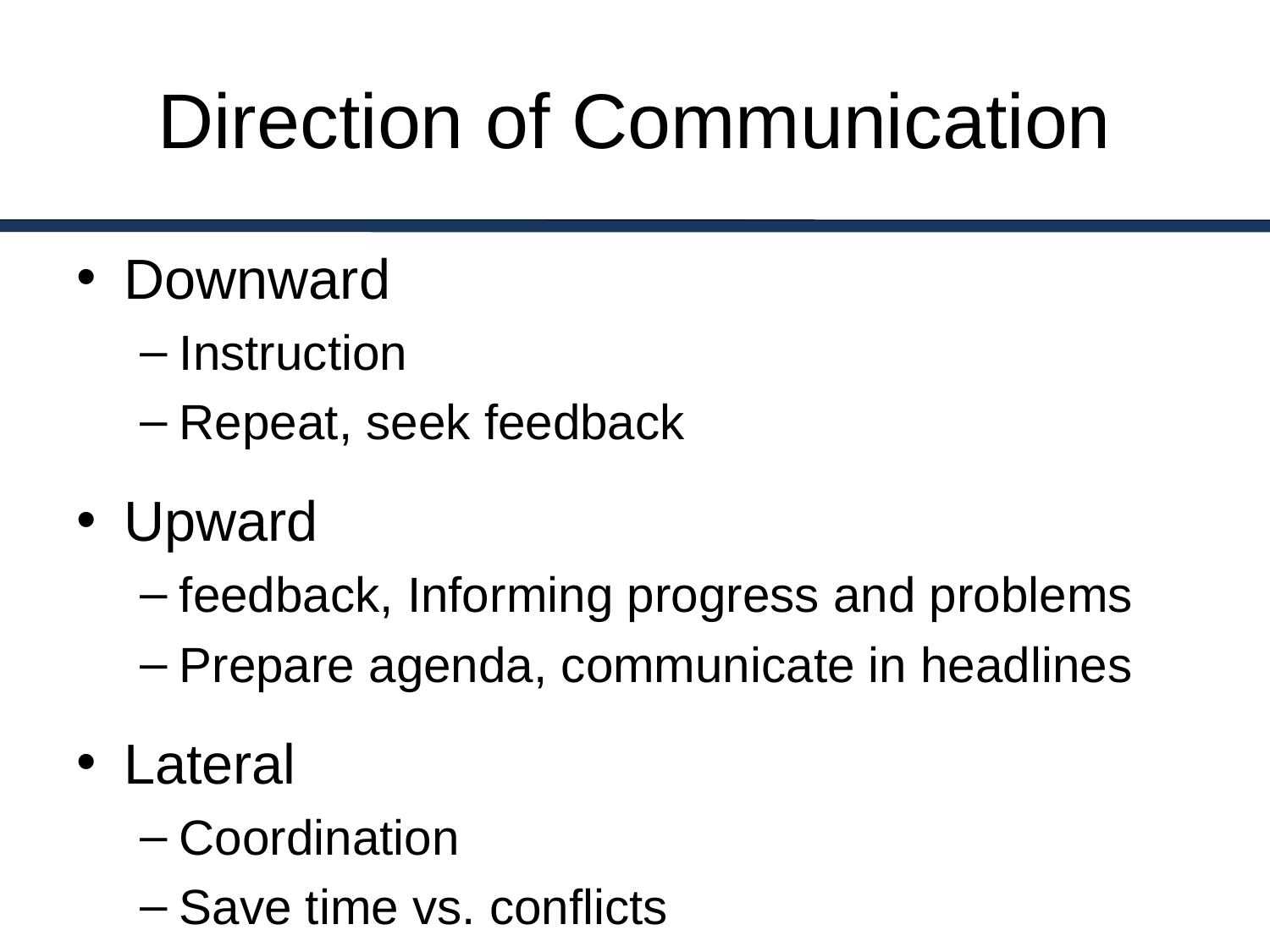

# Direction of Communication
Downward
Instruction
Repeat, seek feedback
Upward
feedback, Informing progress and problems
Prepare agenda, communicate in headlines
Lateral
Coordination
Save time vs. conflicts